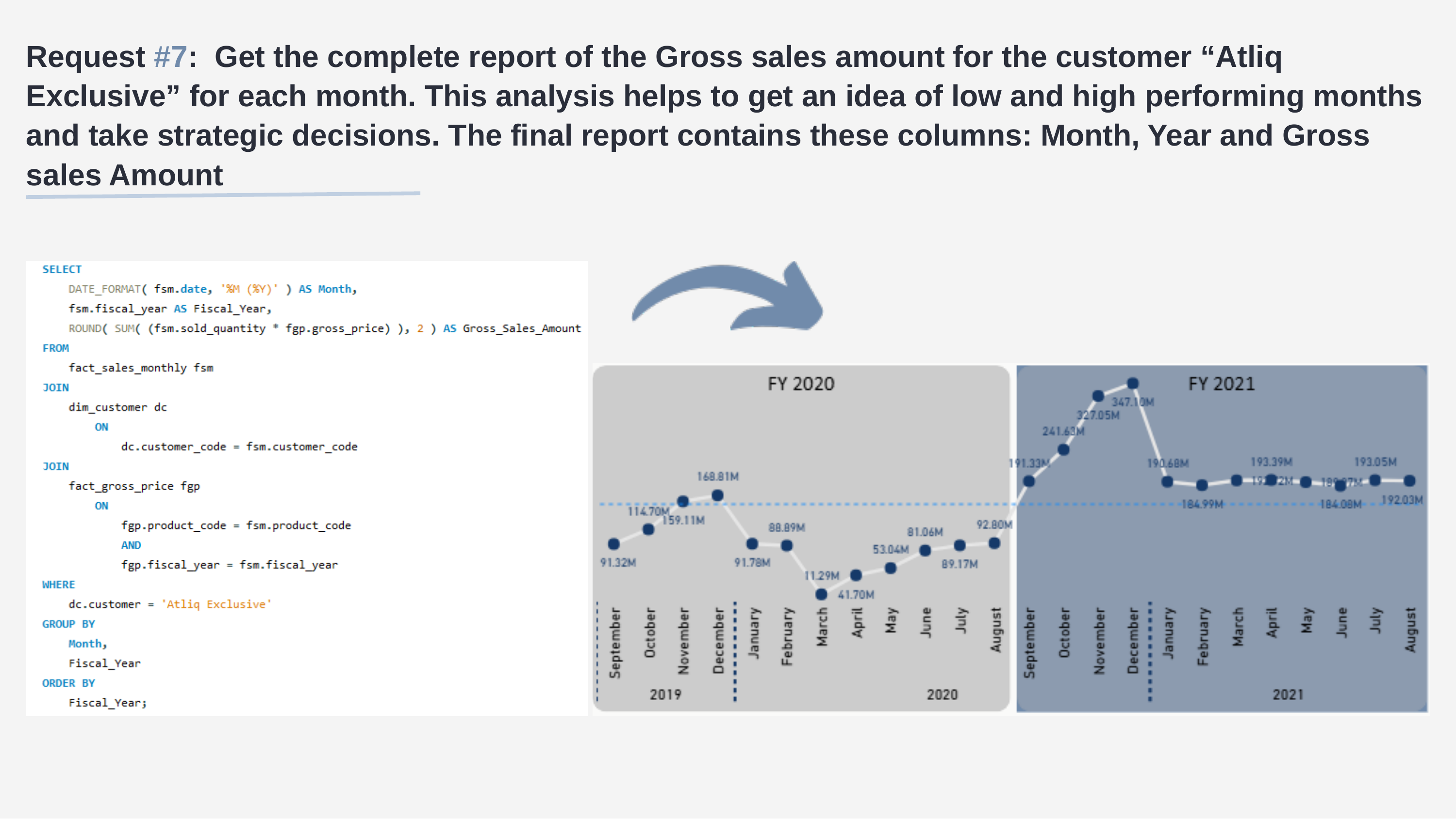

Request #7:  Get the complete report of the Gross sales amount for the customer “Atliq Exclusive” for each month. This analysis helps to get an idea of low and high performing months and take strategic decisions. The final report contains these columns: Month, Year and Gross sales Amount